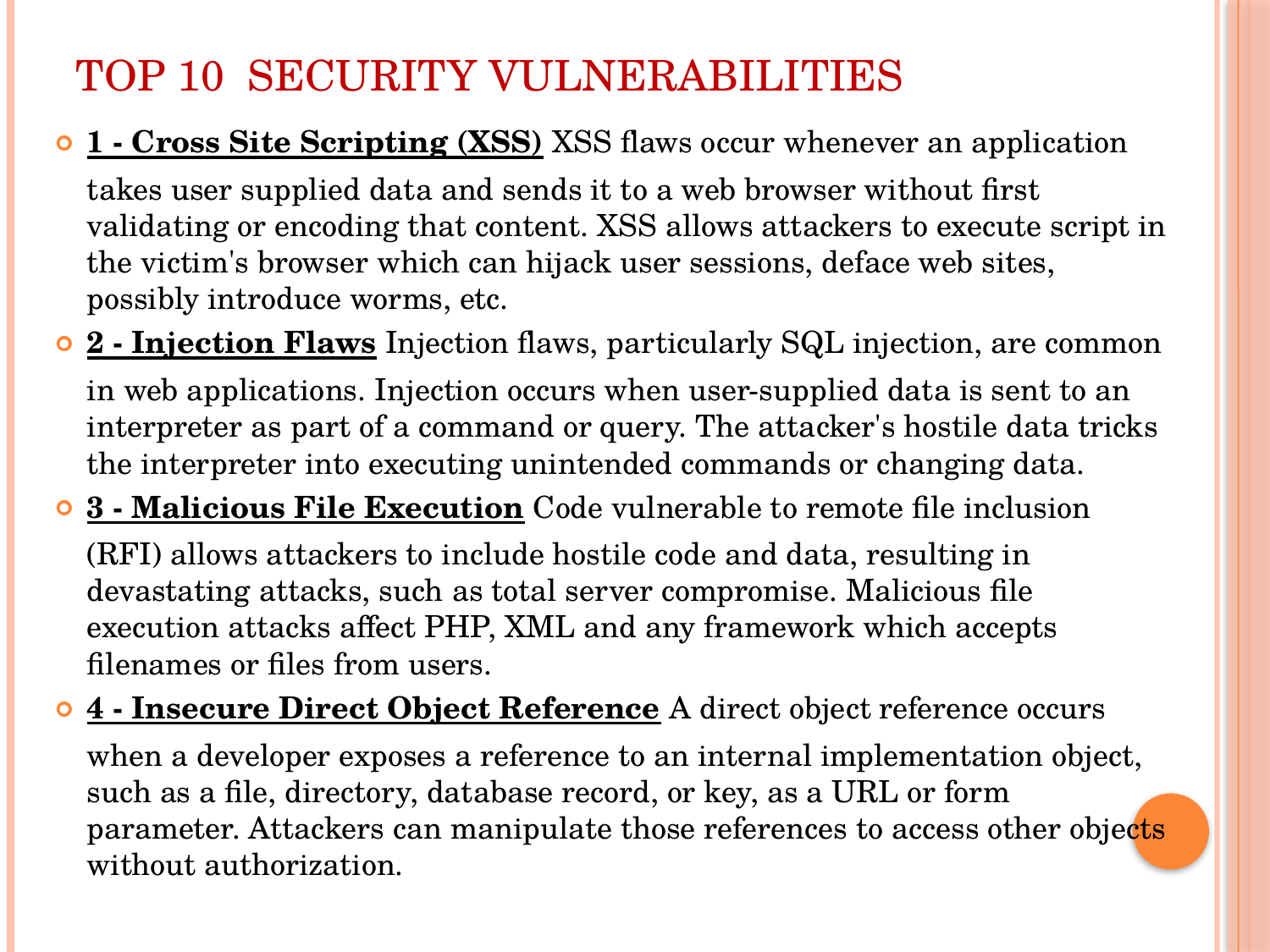

# Top 10  Security Vulnerabilities
1 - Cross Site Scripting (XSS) XSS flaws occur whenever an application takes user supplied data and sends it to a web browser without first validating or encoding that content. XSS allows attackers to execute script in the victim's browser which can hijack user sessions, deface web sites, possibly introduce worms, etc.
2 - Injection Flaws Injection flaws, particularly SQL injection, are common in web applications. Injection occurs when user-supplied data is sent to an interpreter as part of a command or query. The attacker's hostile data tricks the interpreter into executing unintended commands or changing data.
3 - Malicious File Execution Code vulnerable to remote file inclusion (RFI) allows attackers to include hostile code and data, resulting in devastating attacks, such as total server compromise. Malicious file execution attacks affect PHP, XML and any framework which accepts filenames or files from users.
4 - Insecure Direct Object Reference A direct object reference occurs when a developer exposes a reference to an internal implementation object, such as a file, directory, database record, or key, as a URL or form parameter. Attackers can manipulate those references to access other objects without authorization.